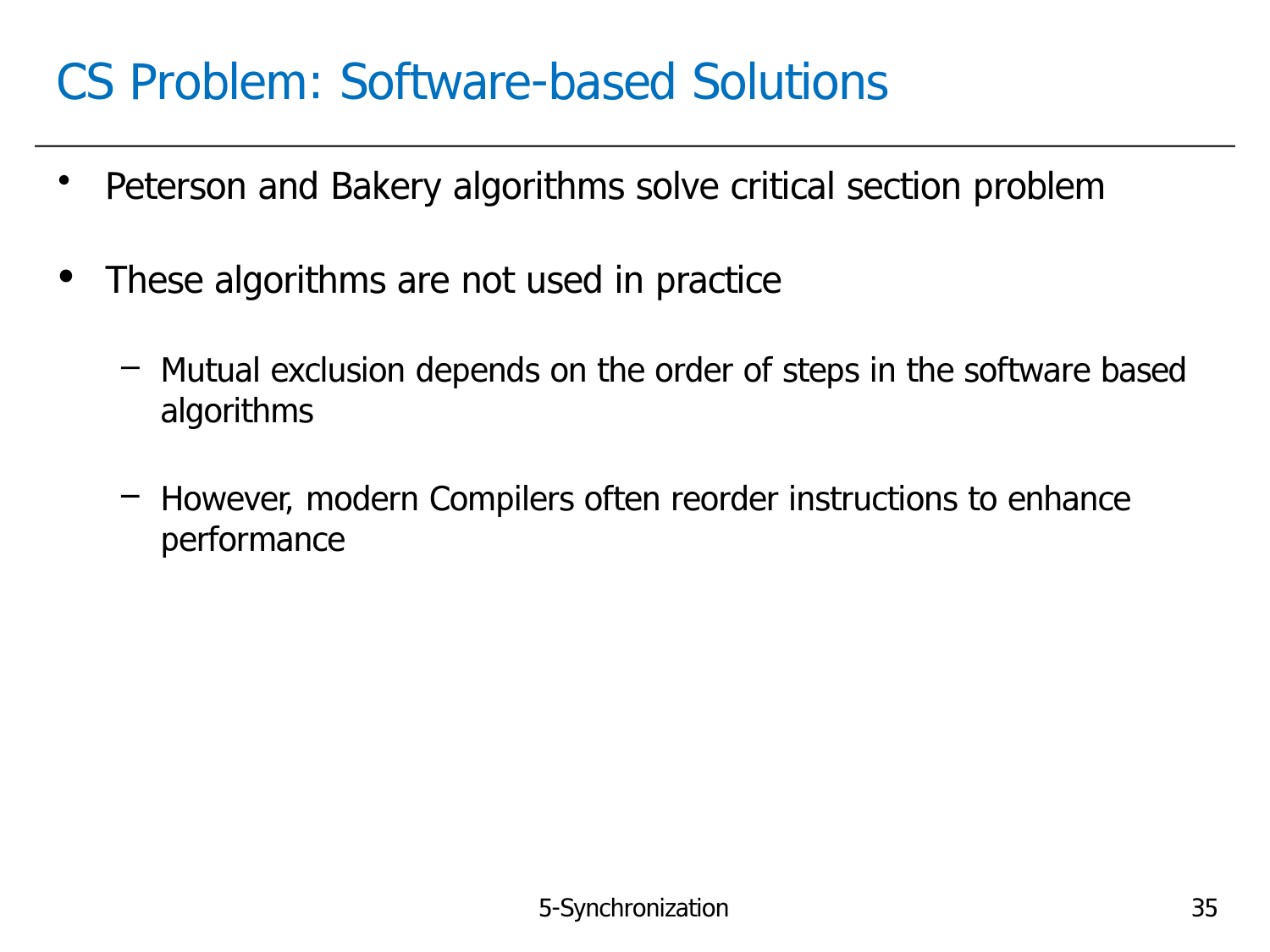

# CS Problem: Software-based Solutions
Peterson and Bakery algorithms solve critical section problem

These algorithms are not used in practice

Mutual exclusion depends on the order of steps in the software based algorithms

However, modern Compilers often reorder instructions to enhance performance
5-Synchronization
35